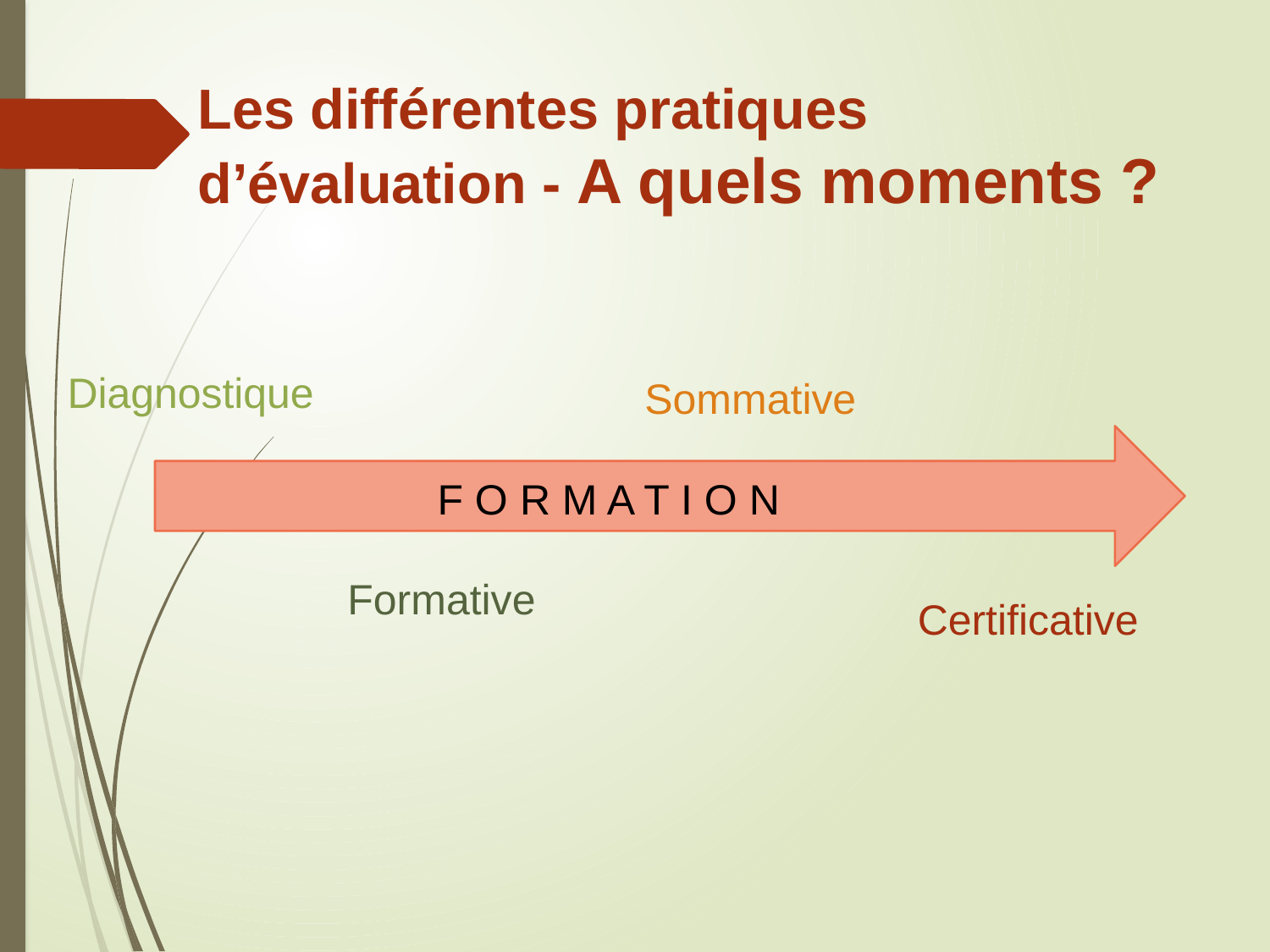

# Les différentes pratiques d’évaluation - A quels moments ?
Diagnostique
Sommative

F O R M A T I O N
Formative
Certificative